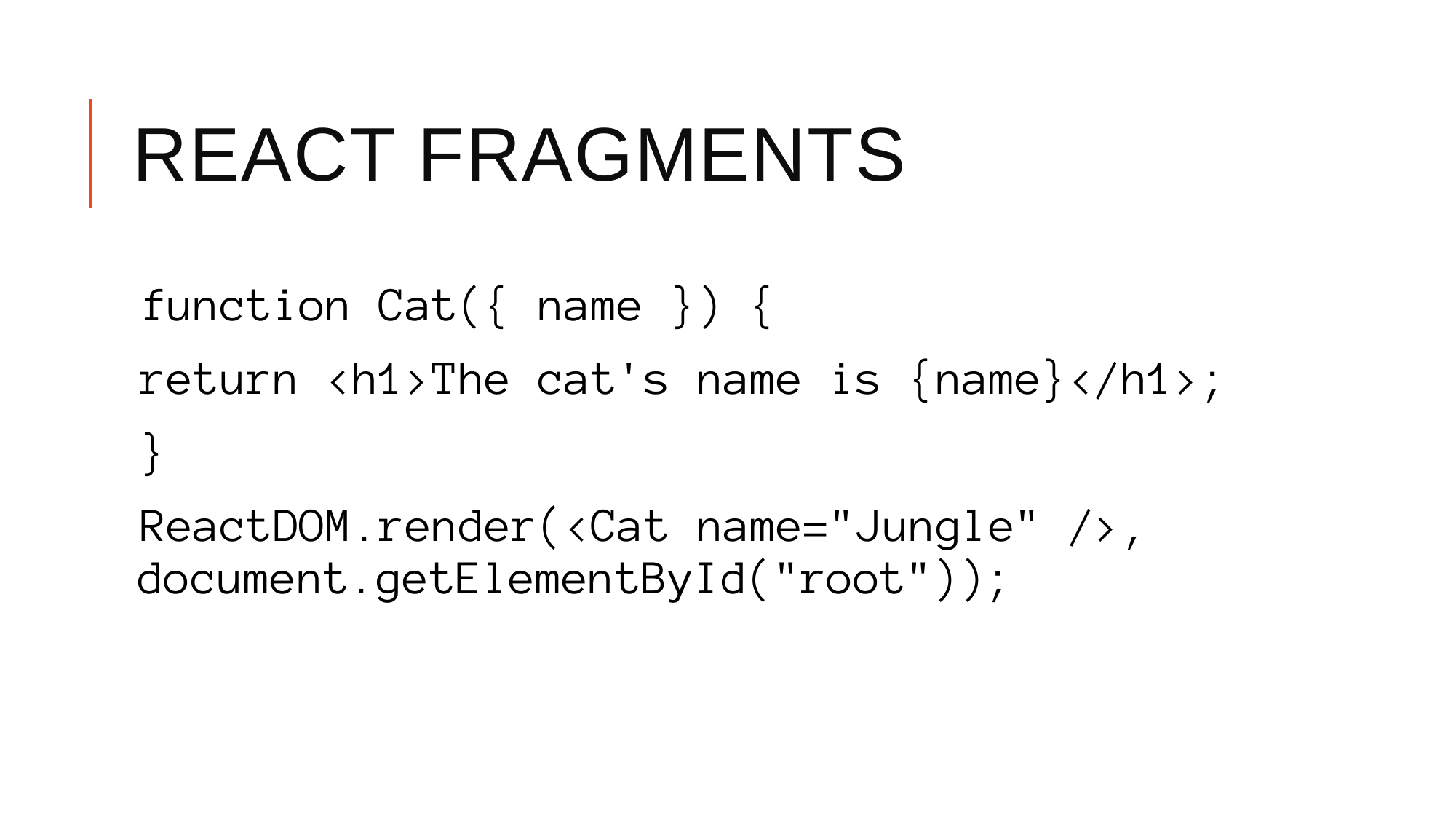

# React fragments
function Cat({ name }) {
return <h1>The cat's name is {name}</h1>;
}
ReactDOM.render(<Cat name="Jungle" />, document.getElementById("root"));